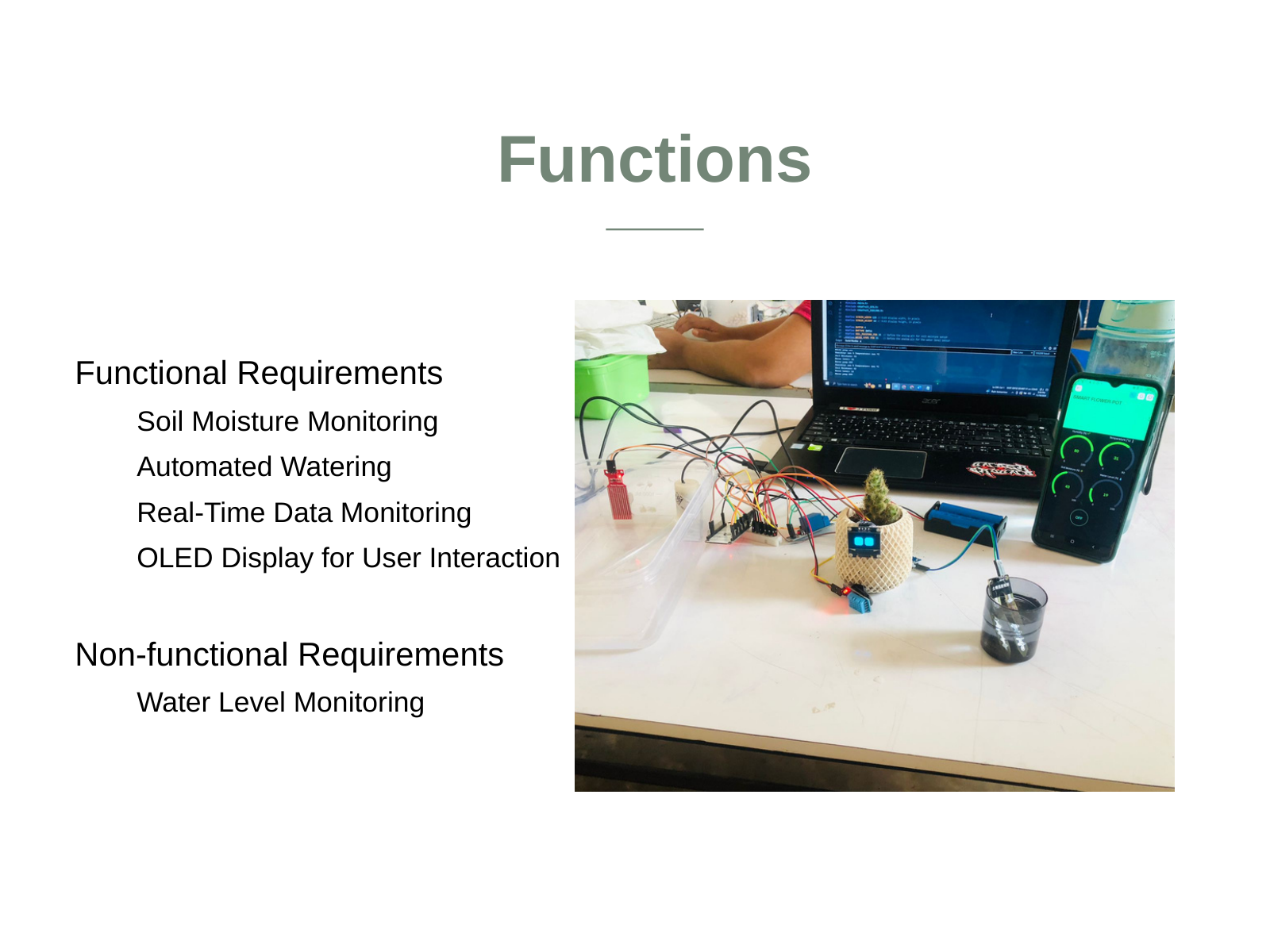

Functions

Functional Requirements
        Soil Moisture Monitoring
        Automated Watering
        Real-Time Data Monitoring
        OLED Display for User Interaction

Non-functional Requirements
        Water Level Monitoring